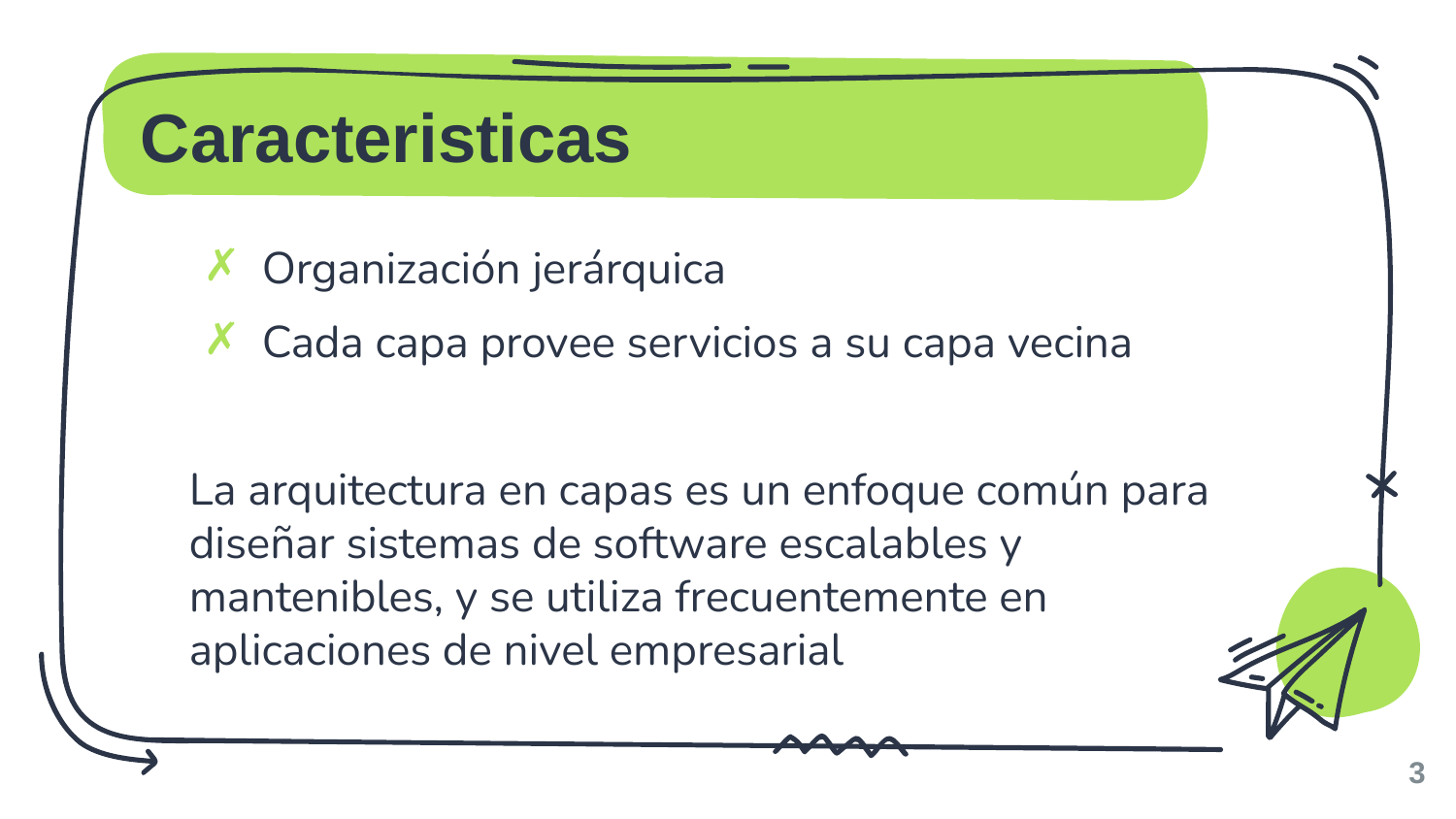

# Caracteristicas
Organización jerárquica
Cada capa provee servicios a su capa vecina

La arquitectura en capas es un enfoque común para diseñar sistemas de software escalables y mantenibles, y se utiliza frecuentemente en aplicaciones de nivel empresarial

3